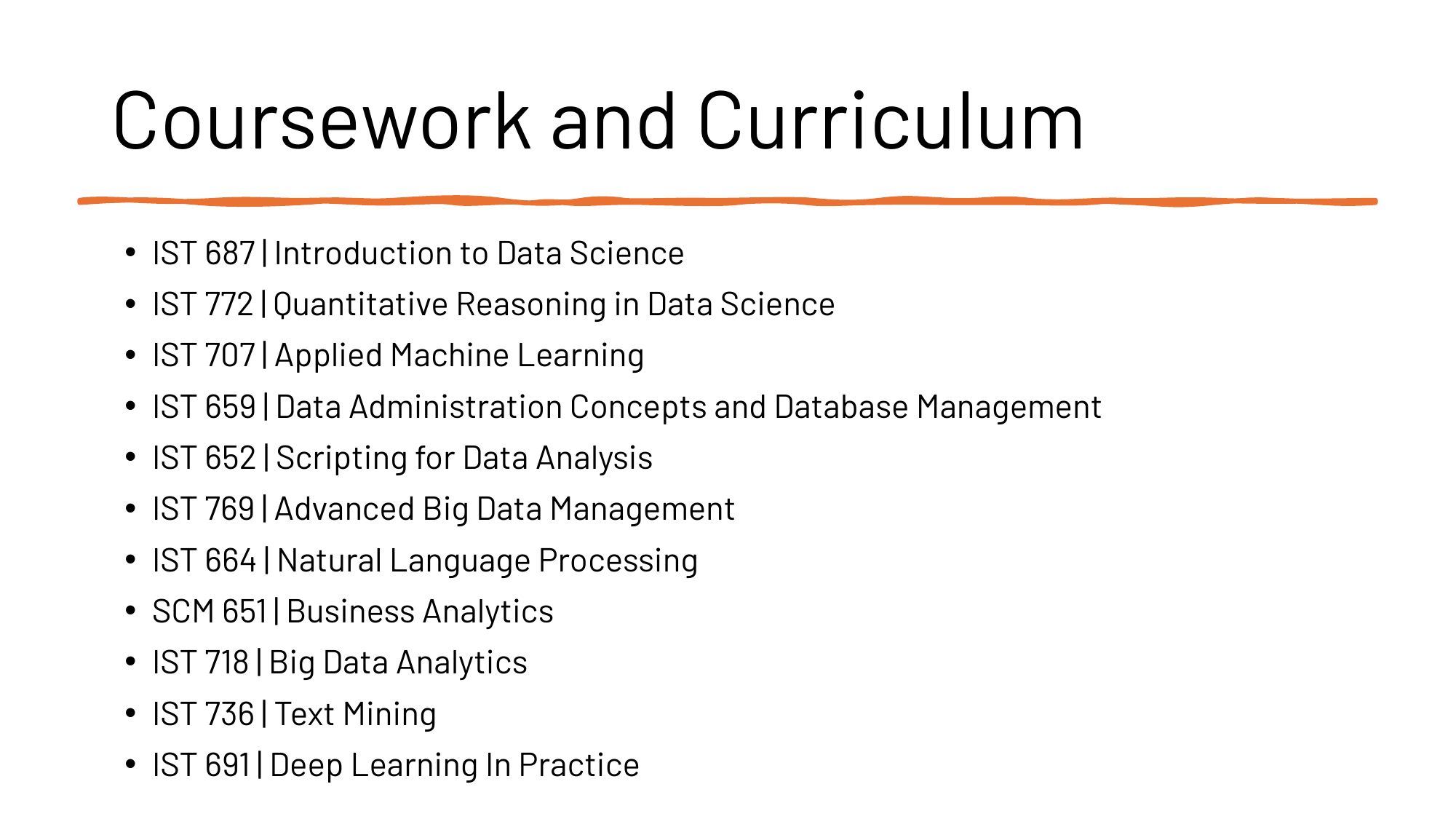

# Coursework and Curriculum

IST 687 | Introduction to Data Science
IST 772 | Quantitative Reasoning in Data Science
IST 707 | Applied Machine Learning
IST 659 | Data Administration Concepts and Database Management
IST 652 | Scripting for Data Analysis
IST 769 | Advanced Big Data Management
IST 664 | Natural Language Processing
SCM 651 | Business Analytics
IST 718 | Big Data Analytics
IST 736 | Text Mining
IST 691 | Deep Learning In Practice